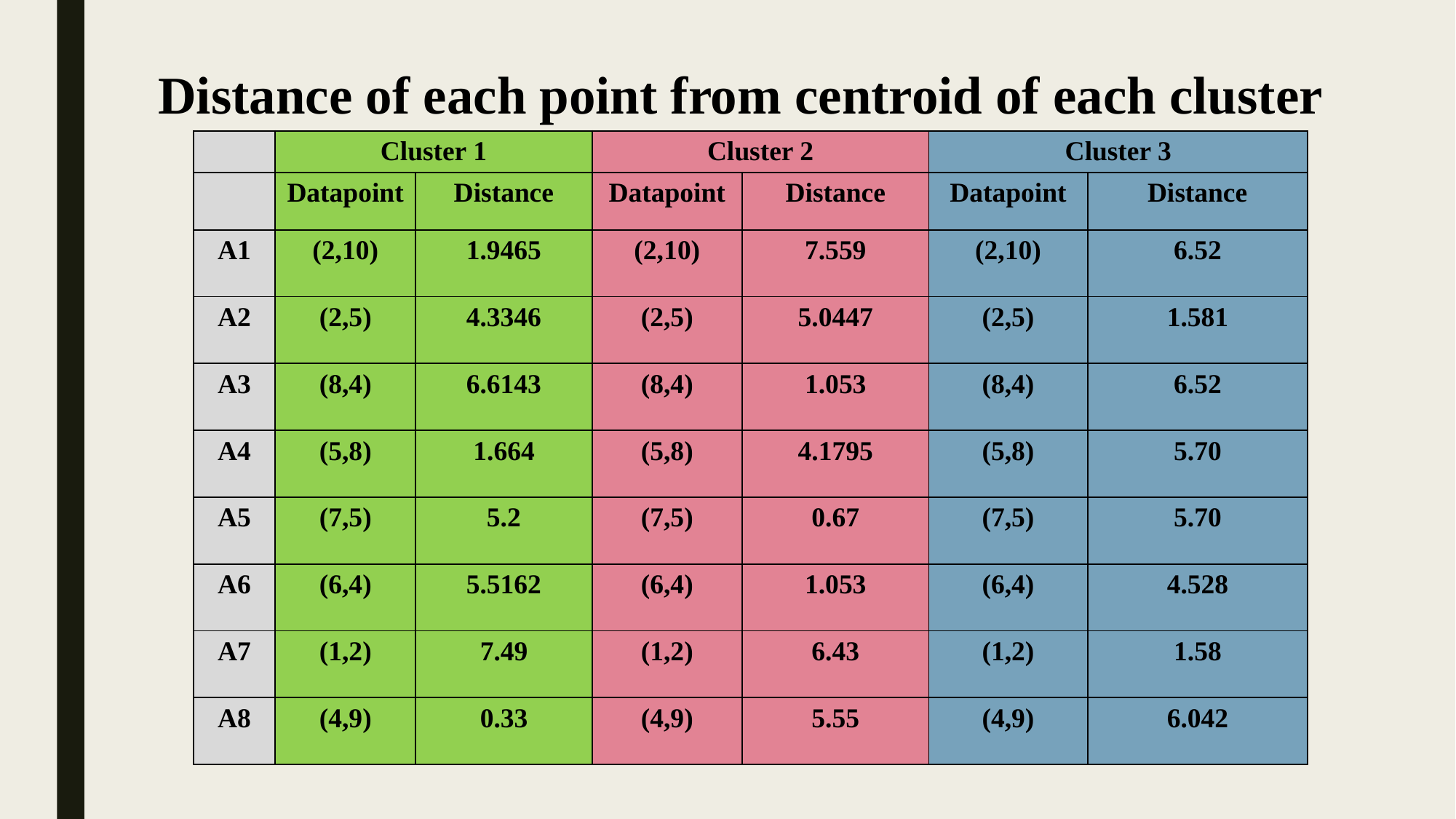

Distance of each point from centroid of each cluster
|  | Cluster 1 |  | Cluster 2 |  | Cluster 3 |  |
| --- | --- | --- | --- | --- | --- | --- |
|  | Datapoint | Distance | Datapoint | Distance | Datapoint | Distance |
| A1 | (2,10) | 1.9465 | (2,10) | 7.559 | (2,10) | 6.52 |
| A2 | (2,5) | 4.3346 | (2,5) | 5.0447 | (2,5) | 1.581 |
| A3 | (8,4) | 6.6143 | (8,4) | 1.053 | (8,4) | 6.52 |
| A4 | (5,8) | 1.664 | (5,8) | 4.1795 | (5,8) | 5.70 |
| A5 | (7,5) | 5.2 | (7,5) | 0.67 | (7,5) | 5.70 |
| A6 | (6,4) | 5.5162 | (6,4) | 1.053 | (6,4) | 4.528 |
| A7 | (1,2) | 7.49 | (1,2) | 6.43 | (1,2) | 1.58 |
| A8 | (4,9) | 0.33 | (4,9) | 5.55 | (4,9) | 6.042 |